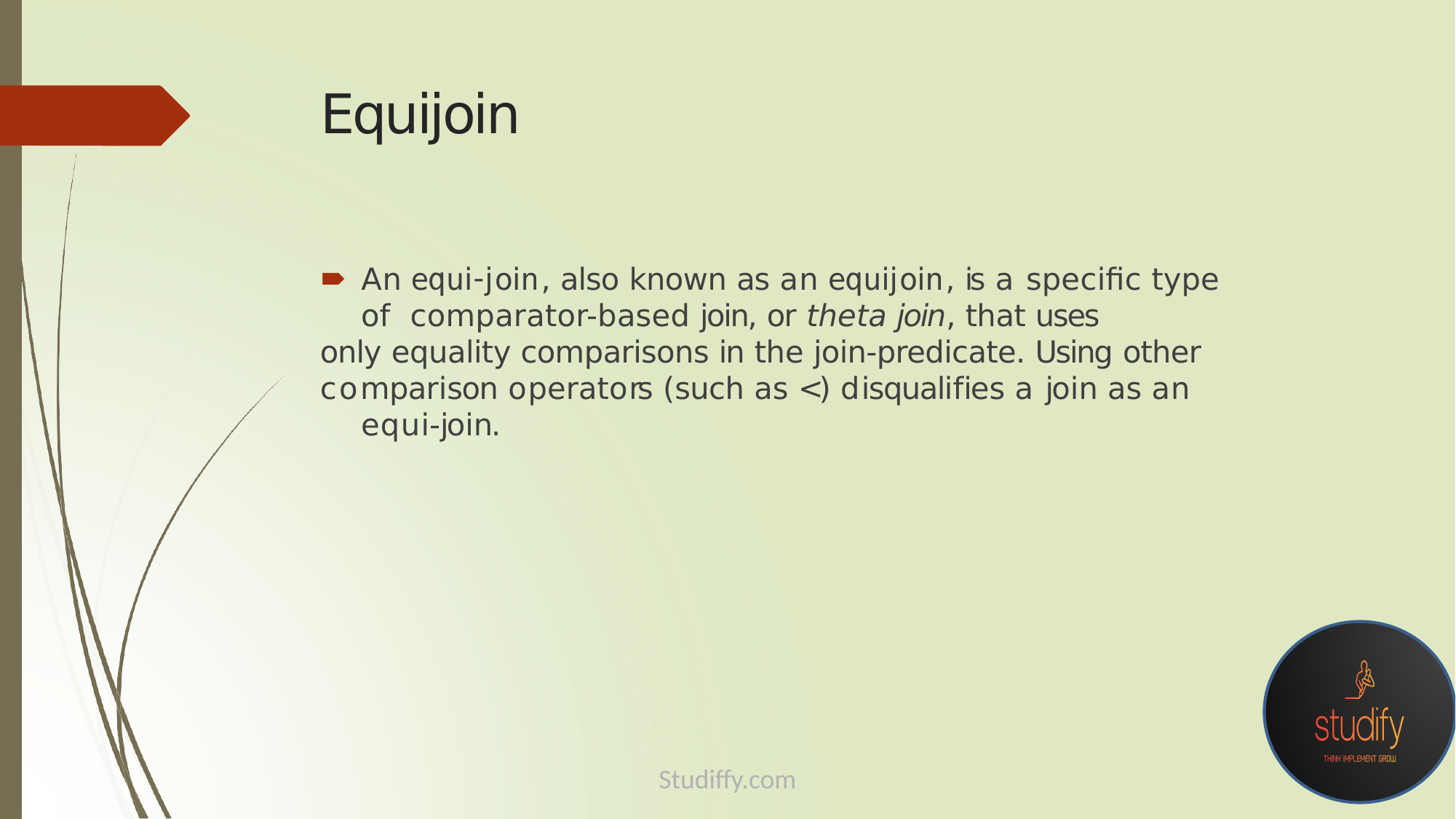

# Equijoin
🠶 An equi-join, also known as an equijoin, is a specific type of  comparator-based join, or theta join, that uses
only equality comparisons in the join-predicate. Using other
comparison operators (such as <) disqualifies a join as an equi-join.
Studiffy.com